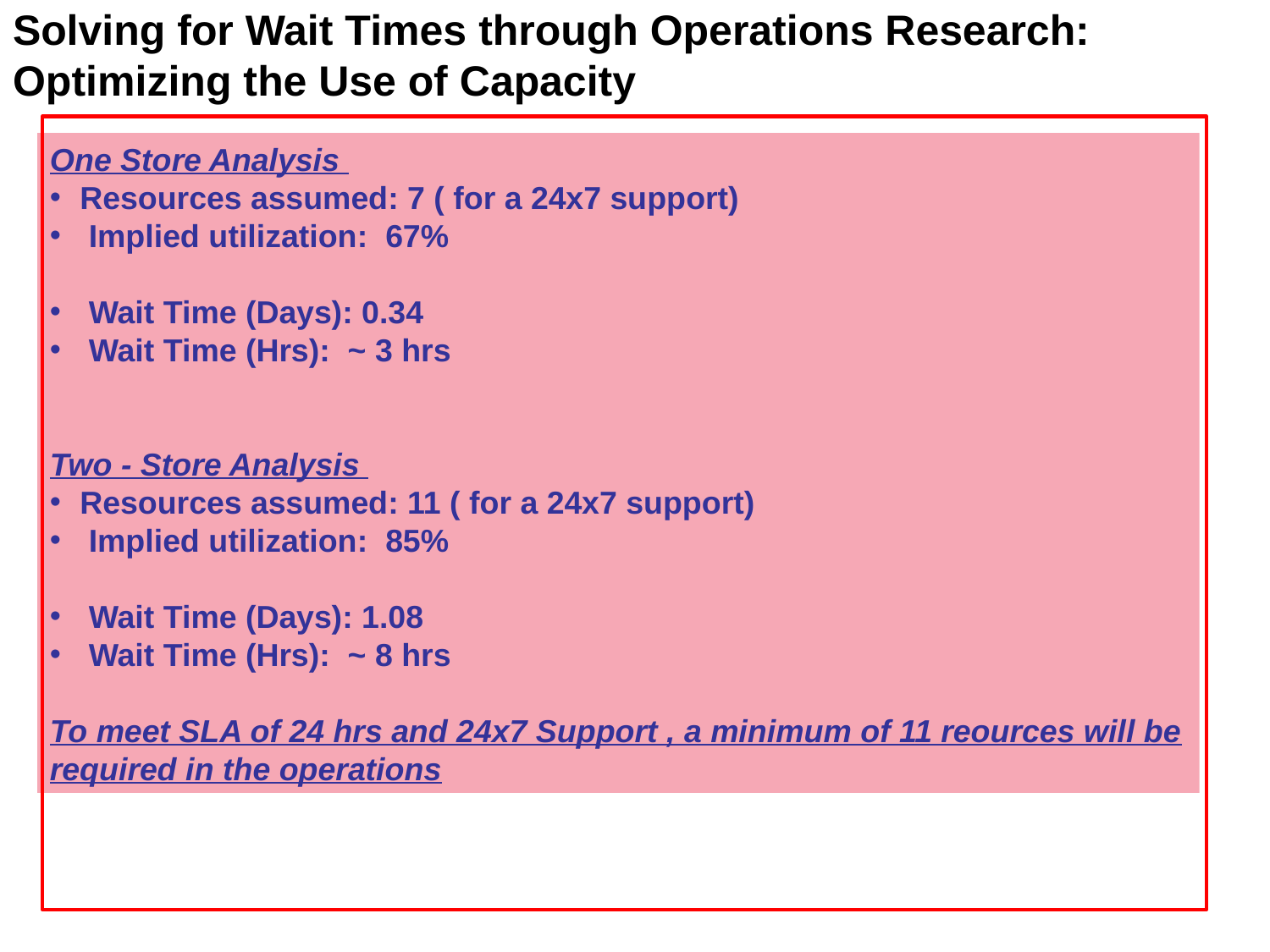

Solving for Wait Times through Operations Research: Optimizing the Use of Capacity

One Store Analysis
Resources assumed: 7 ( for a 24x7 support)
 Implied utilization:  67%

 Wait Time (Days): 0.34
 Wait Time (Hrs):  ~ 3 hrs

Two - Store Analysis
Resources assumed: 11 ( for a 24x7 support)
 Implied utilization:  85%

 Wait Time (Days): 1.08
 Wait Time (Hrs):  ~ 8 hrs

To meet SLA of 24 hrs and 24x7 Support , a minimum of 11 reources will be required in the operations